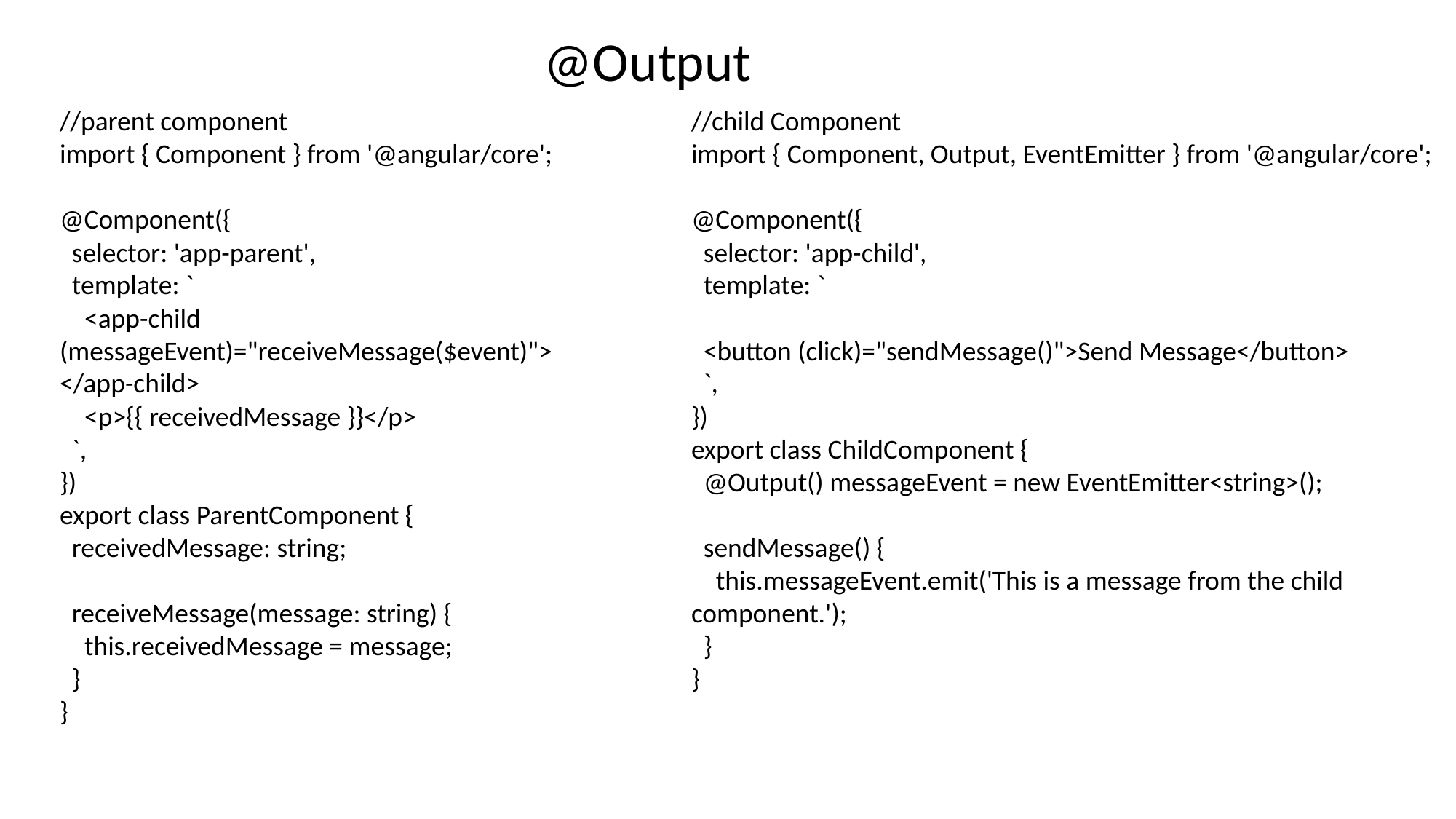

@Output
//parent component
import { Component } from '@angular/core';

@Component({
  selector: 'app-parent',
  template: `
    <app-child (messageEvent)="receiveMessage($event)">
</app-child>
    <p>{{ receivedMessage }}</p>
  `,
})
export class ParentComponent {
  receivedMessage: string;

  receiveMessage(message: string) {
    this.receivedMessage = message;
  }
}
//child Component
import { Component, Output, EventEmitter } from '@angular/core';

@Component({
  selector: 'app-child',
  template: `

  <button (click)="sendMessage()">Send Message</button>
  `,
})
export class ChildComponent {
  @Output() messageEvent = new EventEmitter<string>();

  sendMessage() {
    this.messageEvent.emit('This is a message from the child component.');
  }
}